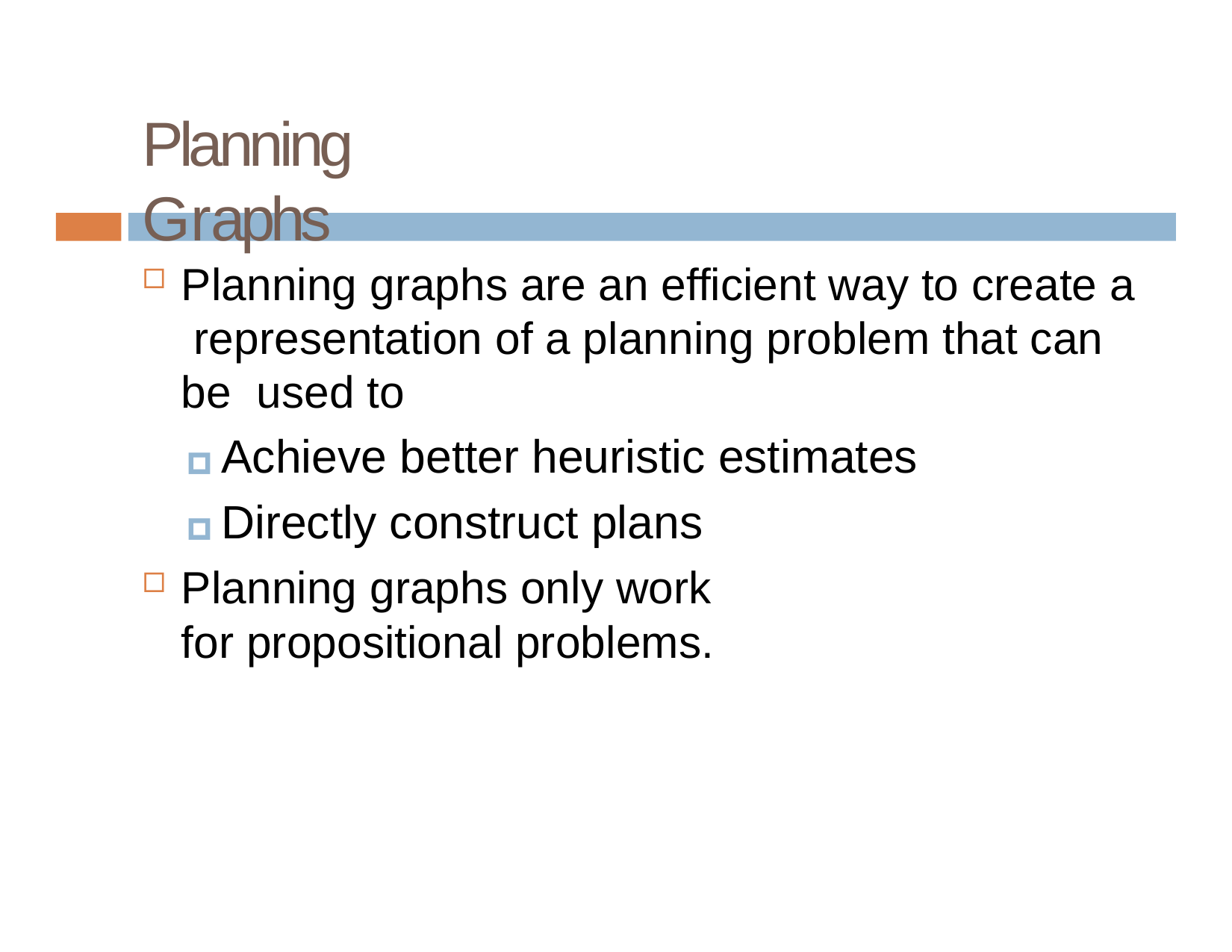

# Planning Graphs
Planning graphs are an efficient way to create a  representation of a planning problem that can be  used to
🞑 Achieve better heuristic estimates
🞑 Directly construct plans
Planning graphs only work  for propositional problems.